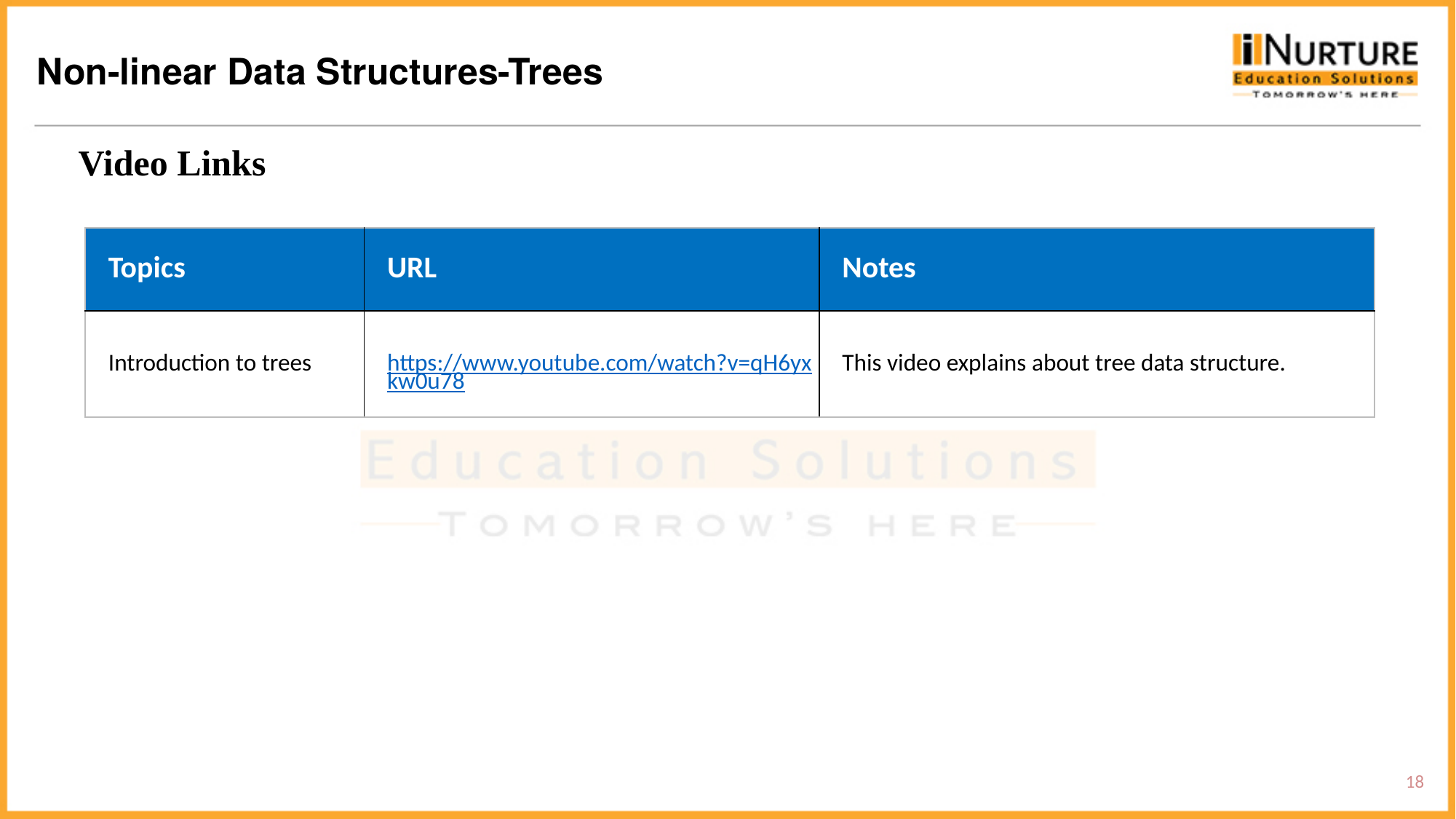

Non-linear Data Structures-Trees
Video Links
| Topics | URL | Notes |
| --- | --- | --- |
| Introduction to trees | https://www.youtube.com/watch?v=qH6yxkw0u78 | This video explains about tree data structure. |
18